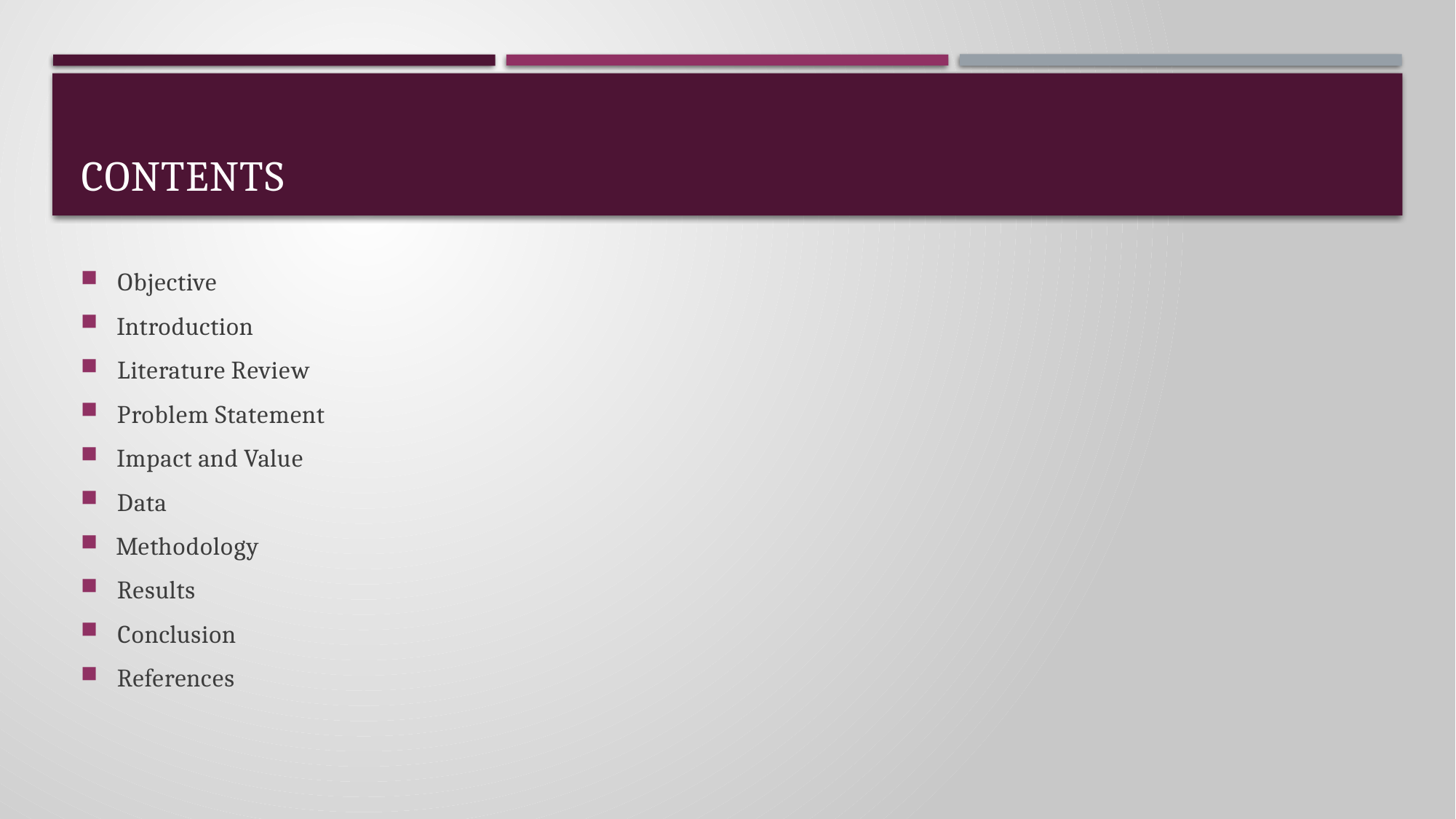

# CONTENTS
Objective
Introduction
Literature Review
Problem Statement
Impact and Value
Data
Methodology
Results
Conclusion
References